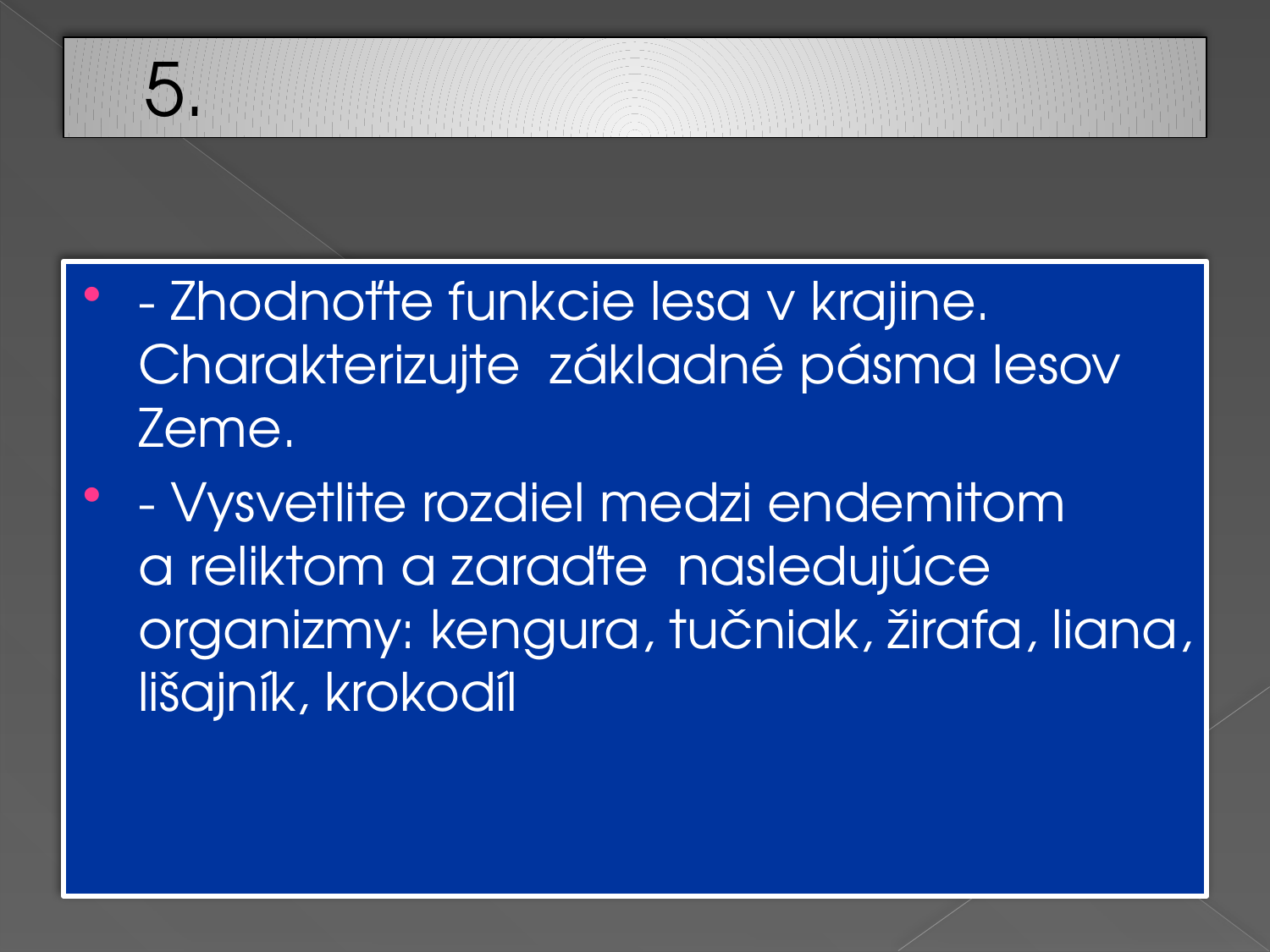

#
5.
- Zhodnoťte funkcie lesa v krajine. Charakterizujte  základné pásma lesov  Zeme.
- Vysvetlite rozdiel medzi endemitom a reliktom a zaraďte  nasledujúce organizmy: kengura, tučniak, žirafa, liana, lišajník, krokodíl